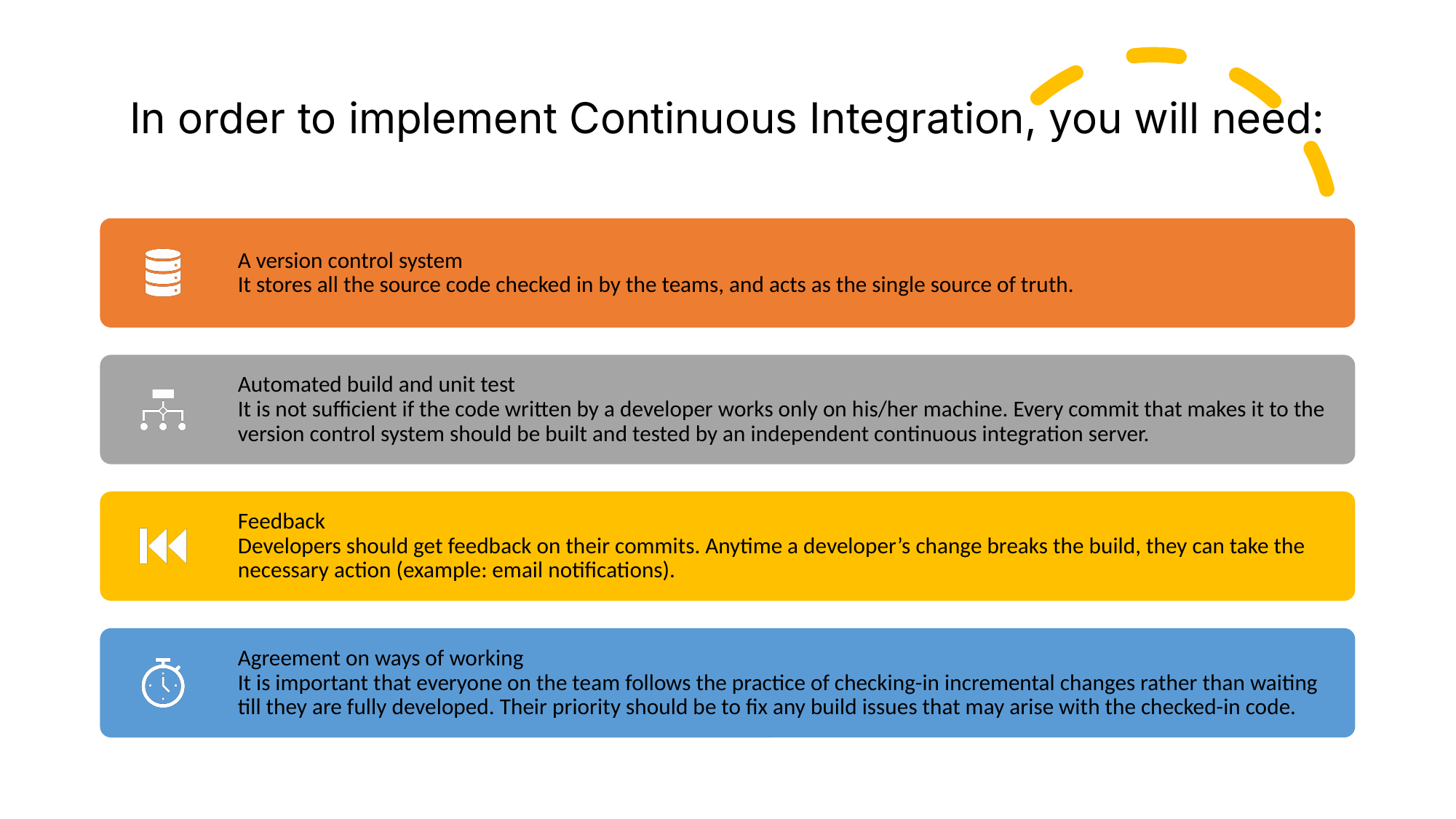

# In order to implement Continuous Integration, you will need:

A version control system
It stores all the source code checked in by the teams, and acts as the single source of truth.
Automated build and unit test
It is not sufficient if the code written by a developer works only on his/her machine. Every commit that makes it to the version control system should be built and tested by an independent continuous integration server.
Feedback
Developers should get feedback on their commits. Anytime a developer’s change breaks the build, they can take the necessary action (example: email notifications).
Agreement on ways of working
It is important that everyone on the team follows the practice of checking-in incremental changes rather than waiting till they are fully developed. Their priority should be to fix any build issues that may arise with the checked-in code.